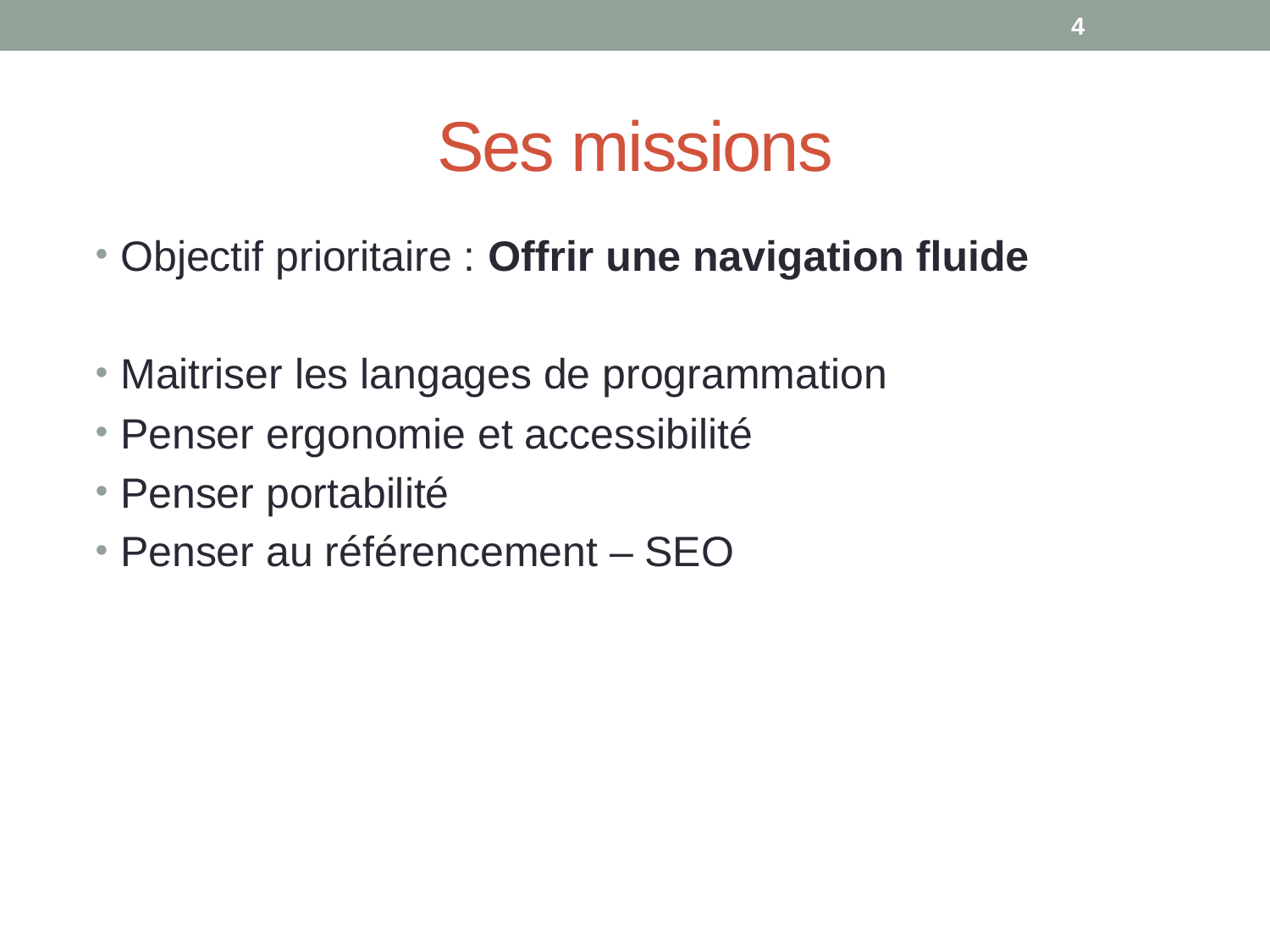

4
# Ses missions
Objectif prioritaire : Offrir une navigation fluide

Maitriser les langages de programmation
Penser ergonomie et accessibilité
Penser portabilité
Penser au référencement – SEO